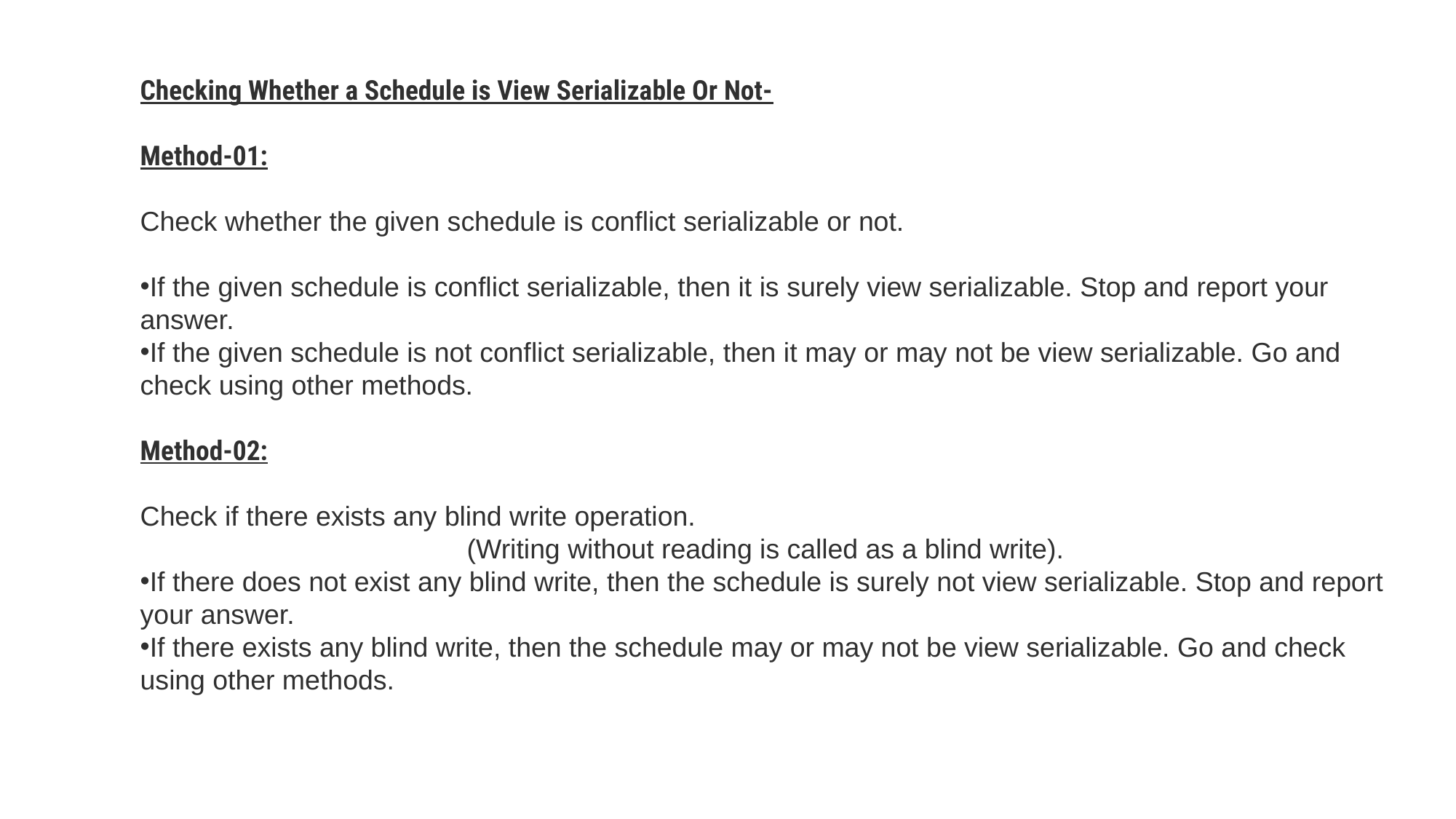

Checking Whether a Schedule is View Serializable Or Not-

Method-01:

Check whether the given schedule is conflict serializable or not.

If the given schedule is conflict serializable, then it is surely view serializable. Stop and report your answer.
If the given schedule is not conflict serializable, then it may or may not be view serializable. Go and check using other methods.
Method-02:

Check if there exists any blind write operation.
(Writing without reading is called as a blind write).
If there does not exist any blind write, then the schedule is surely not view serializable. Stop and report your answer.
If there exists any blind write, then the schedule may or may not be view serializable. Go and check using other methods.